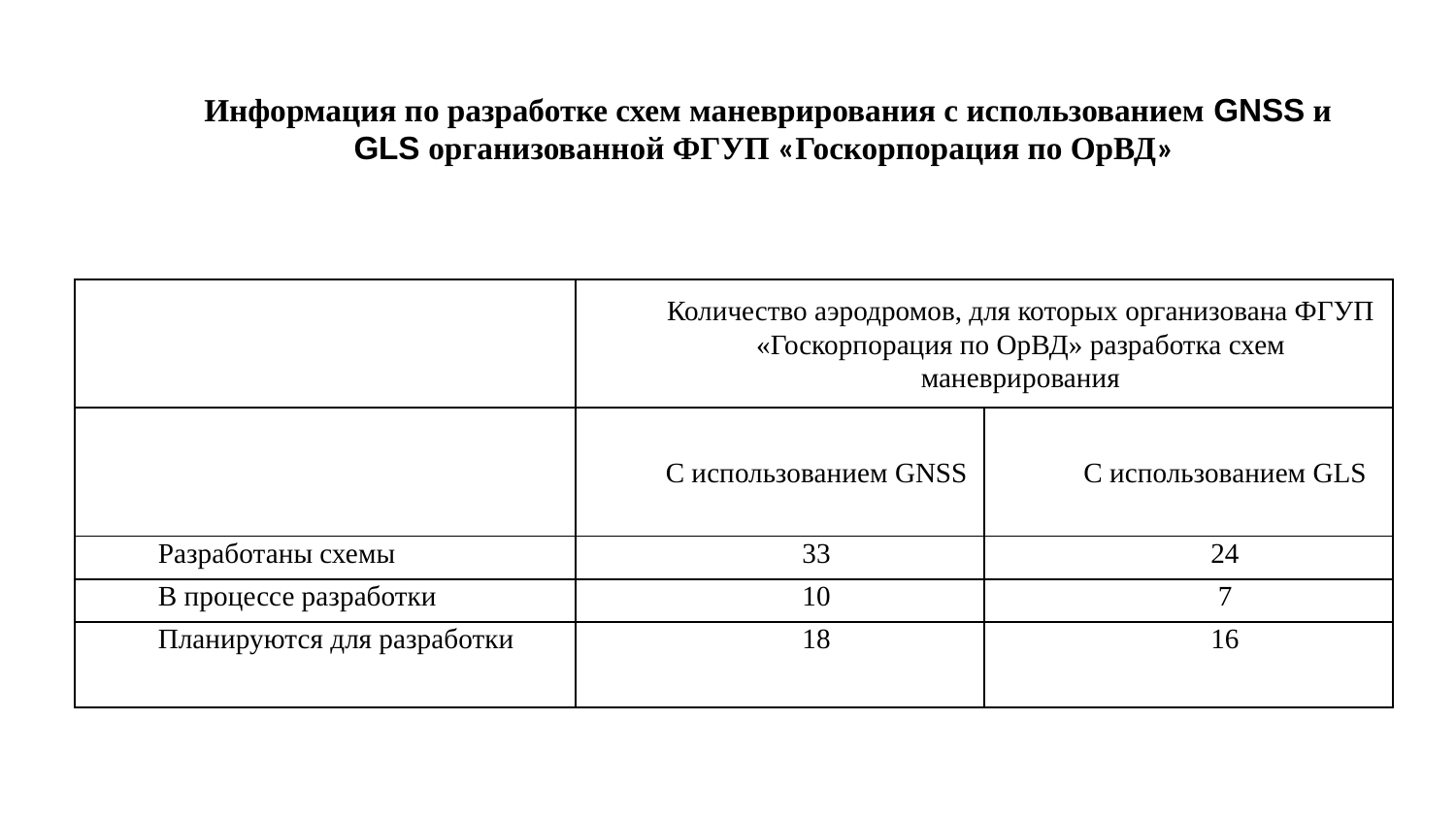

Информация по разработке схем маневрирования с использованием GNSS и GLS организованной ФГУП «Госкорпорация по ОрВД»

|  | Количество аэродромов, для которых организована ФГУП «Госкорпорация по ОрВД» разработка схем маневрирования |  |
| --- | --- | --- |
|  | С использованием GNSS | С использованием GLS |
| Разработаны схемы | 33 | 24 |
| В процессе разработки | 10 | 7 |
| Планируются для разработки | 18 | 16 |